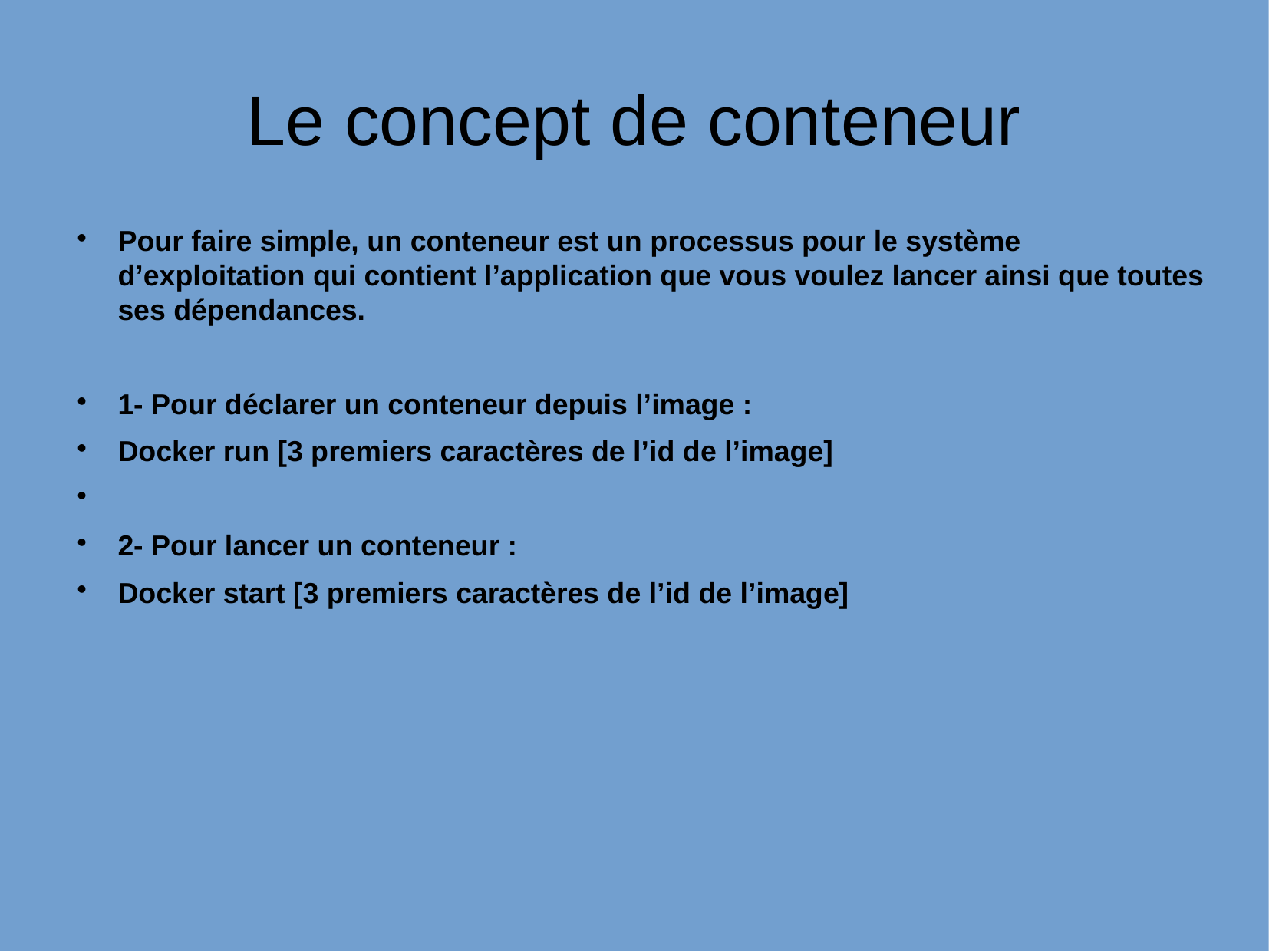

Le concept de conteneur
Pour faire simple, un conteneur est un processus pour le système d’exploitation qui contient l’application que vous voulez lancer ainsi que toutes ses dépendances.

1- Pour déclarer un conteneur depuis l’image :
Docker run [3 premiers caractères de l’id de l’image]

2- Pour lancer un conteneur :
Docker start [3 premiers caractères de l’id de l’image]